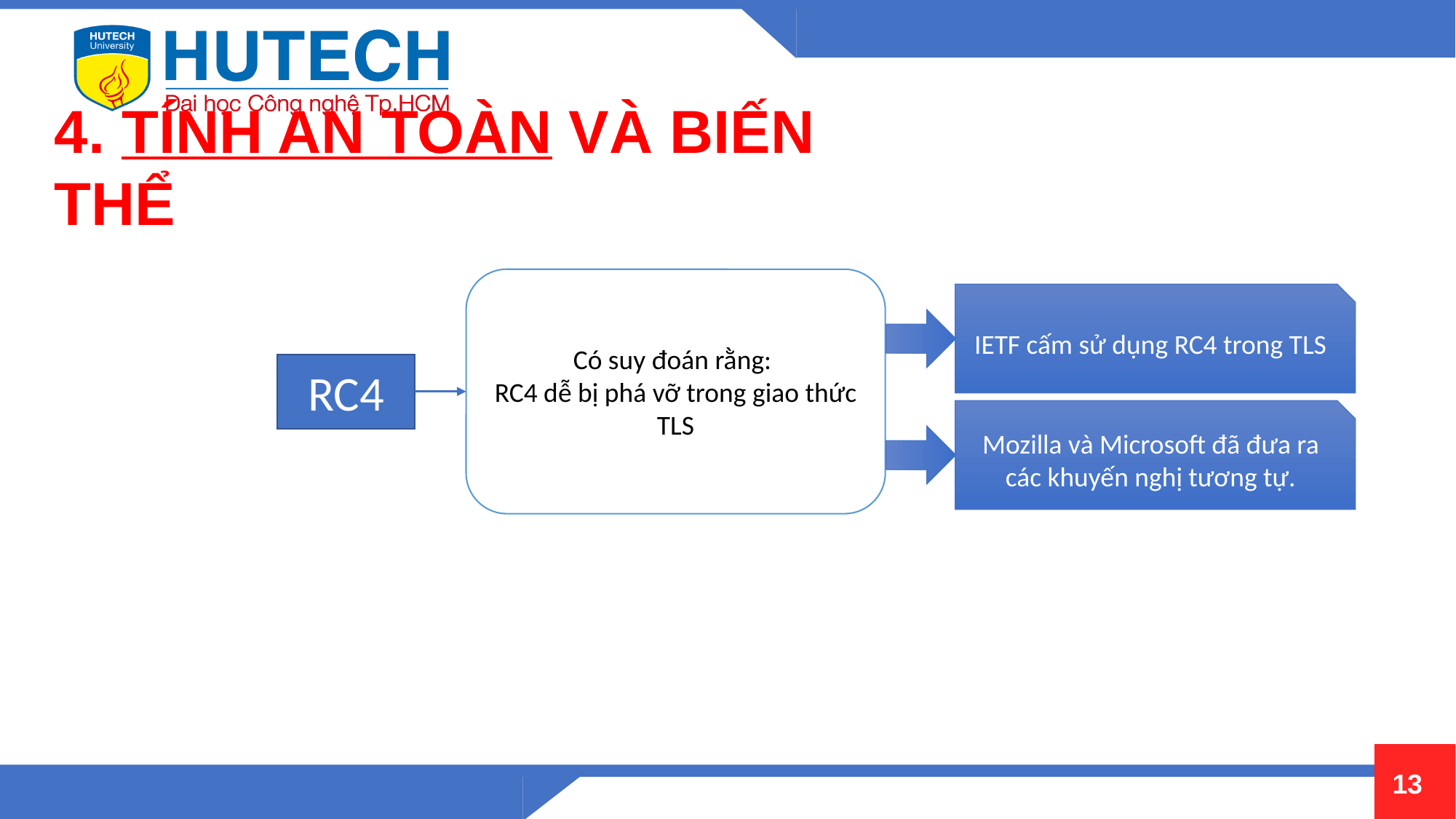

4. TÍNH AN TOÀN VÀ BIẾN THỂ
Có suy đoán rằng:
RC4 dễ bị phá vỡ trong giao thức TLS
IETF cấm sử dụng RC4 trong TLS

Mozilla và Microsoft đã đưa ra các khuyến nghị tương tự.

RC4